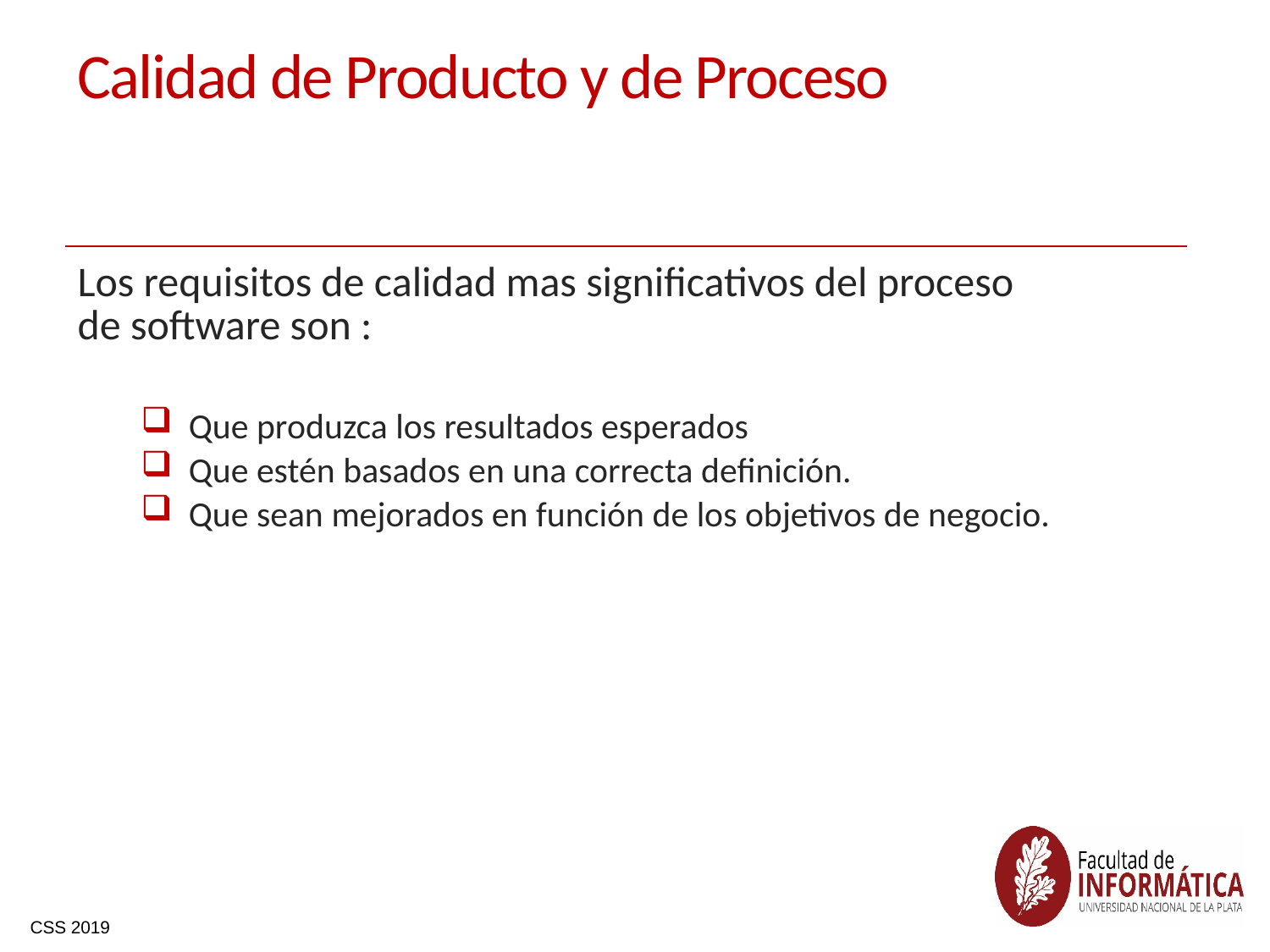

# Calidad de Producto y de Proceso
Los requisitos de calidad mas significativos del proceso de software son :

Que produzca los resultados esperados
Que estén basados en una correcta definición.
Que sean mejorados en función de los objetivos de negocio.
32
CSS 2019